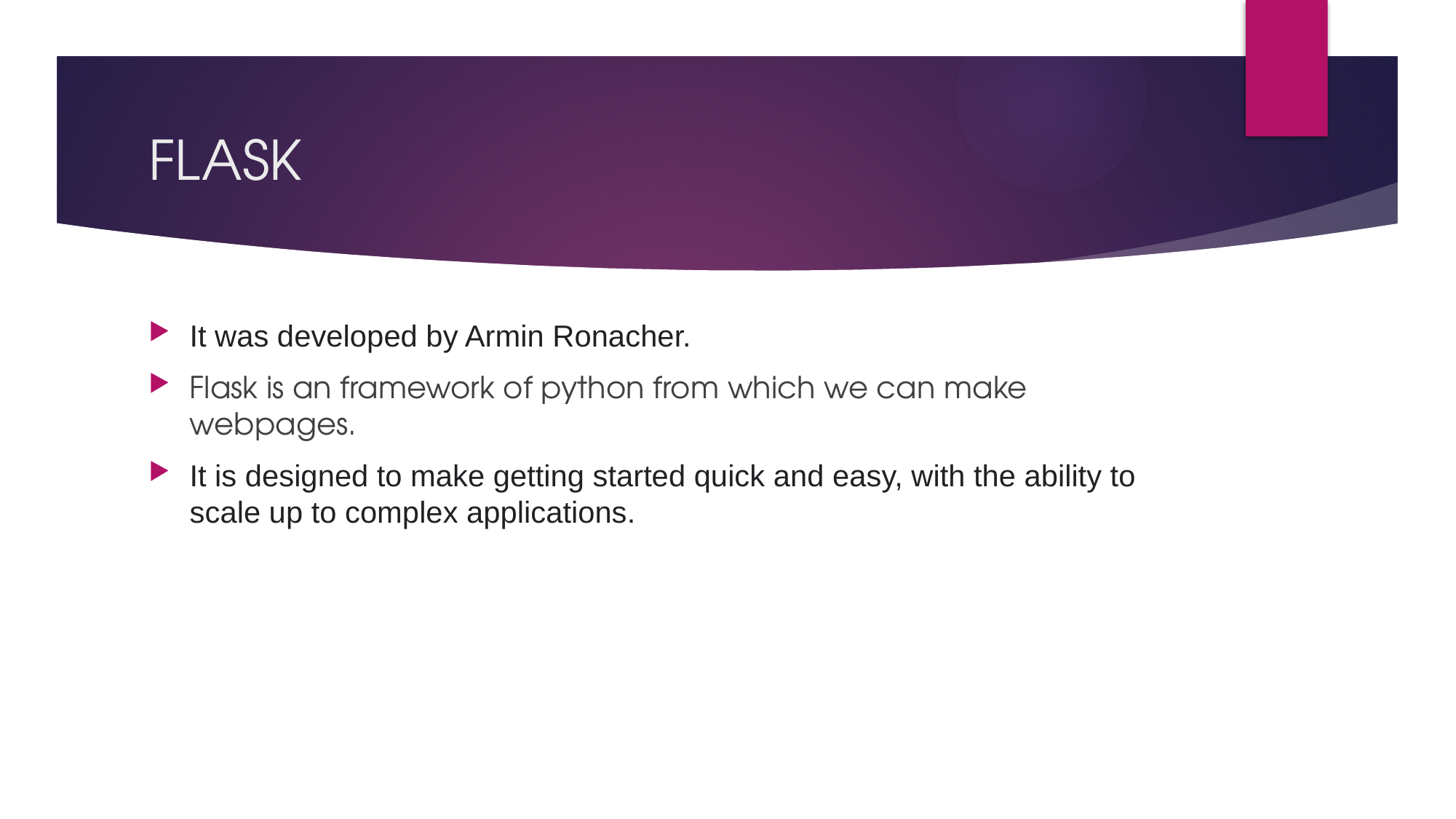

# FLASK
It was developed by Armin Ronacher.
Flask is an framework of python from which we can make webpages.
It is designed to make getting started quick and easy, with the ability to scale up to complex applications.